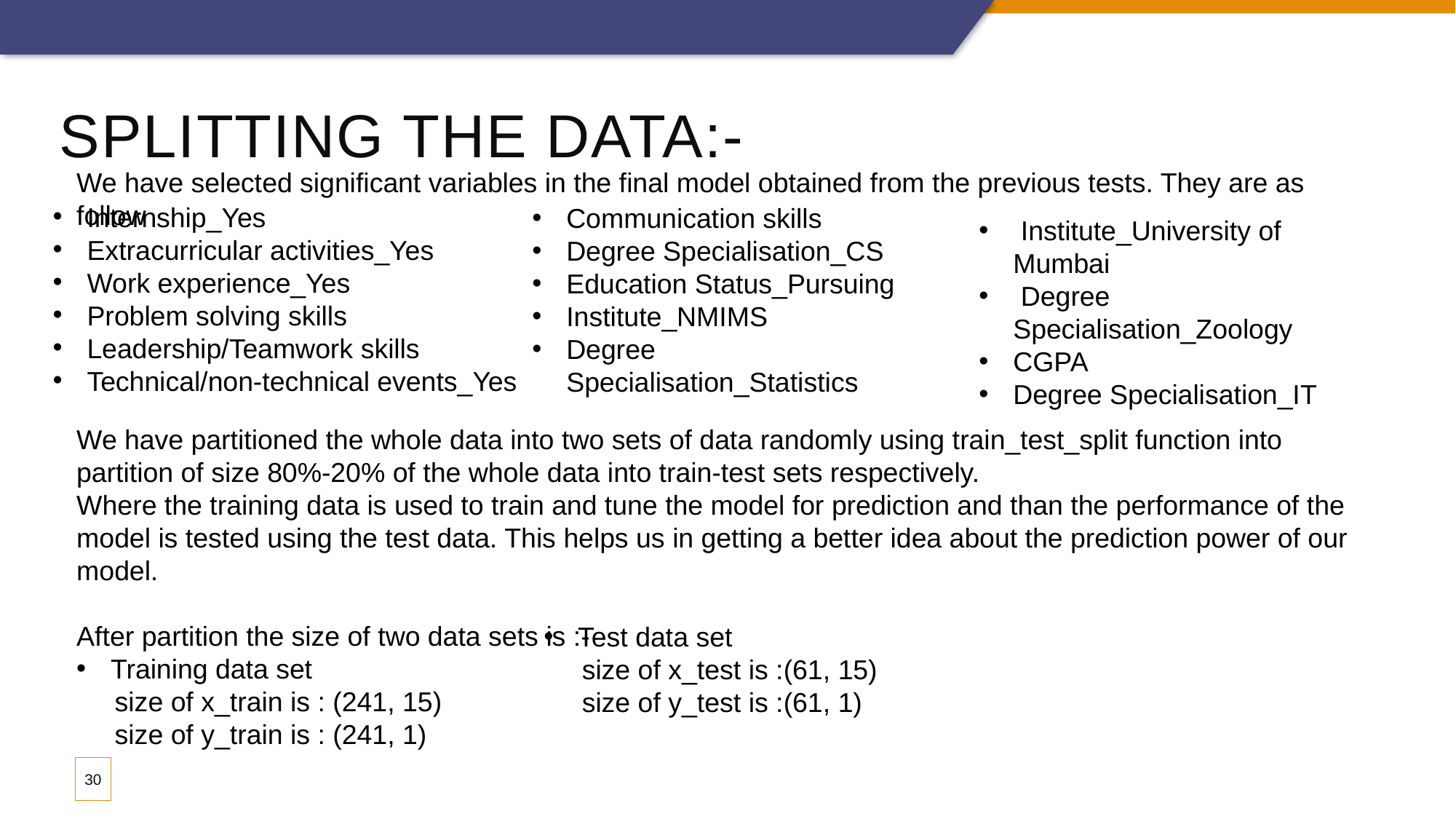

# Splitting the data:-
We have selected significant variables in the final model obtained from the previous tests. They are as follow

Internship_Yes
Extracurricular activities_Yes
Work experience_Yes
Problem solving skills
Leadership/Teamwork skills
Technical/non-technical events_Yes
Communication skills
Degree Specialisation_CS
Education Status_Pursuing
Institute_NMIMS
Degree Specialisation_Statistics
 Institute_University of Mumbai
 Degree Specialisation_Zoology
CGPA
Degree Specialisation_IT

We have partitioned the whole data into two sets of data randomly using train_test_split function into partition of size 80%-20% of the whole data into train-test sets respectively.
Where the training data is used to train and tune the model for prediction and than the performance of the model is tested using the test data. This helps us in getting a better idea about the prediction power of our model.

After partition the size of two data sets is :-
Training data set
     size of x_train is : (241, 15)
     size of y_train is : (241, 1)

Test data set
     size of x_test is :(61, 15)
     size of y_test is :(61, 1)
30